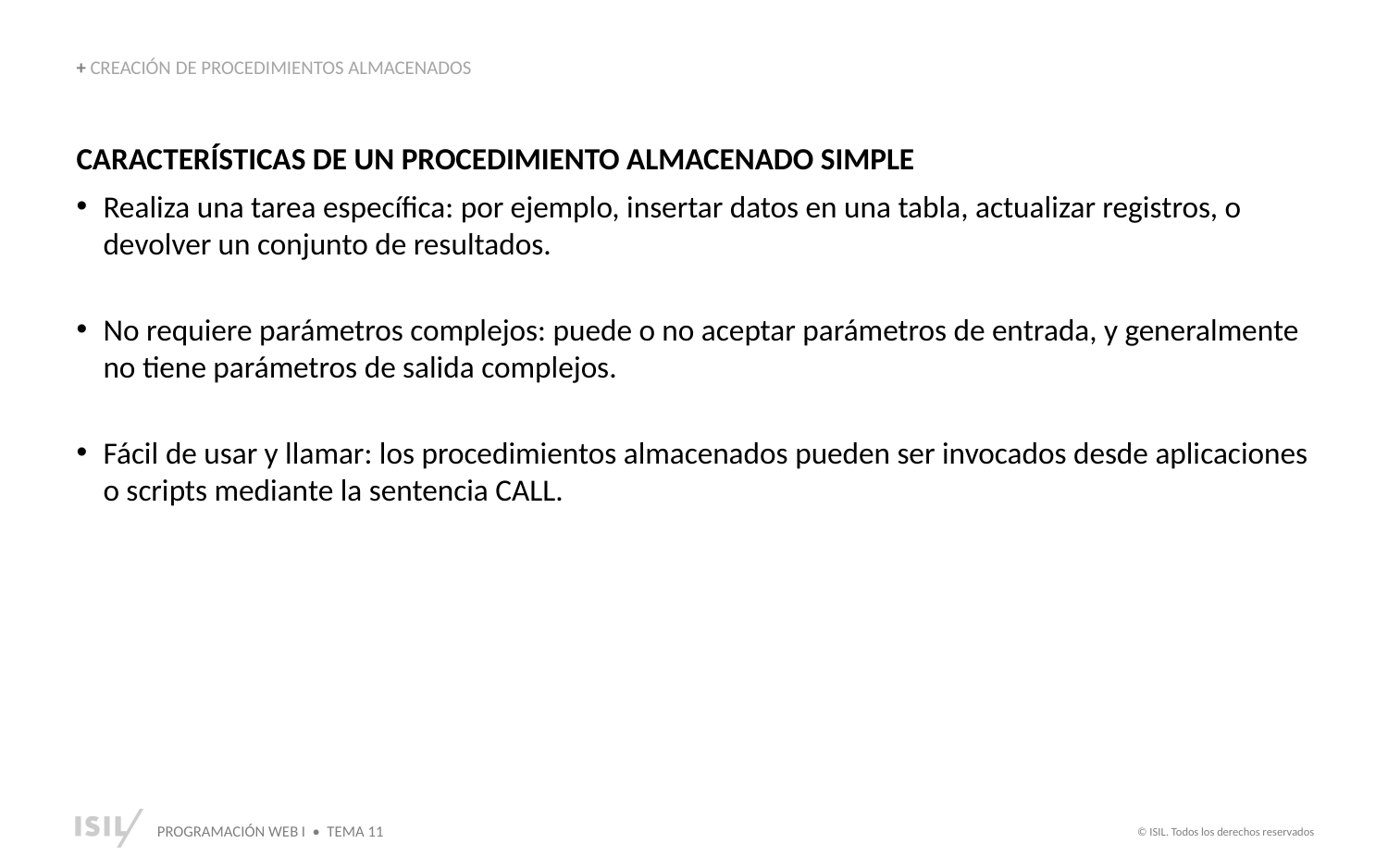

+ CREACIÓN DE PROCEDIMIENTOS ALMACENADOS
CARACTERÍSTICAS DE UN PROCEDIMIENTO ALMACENADO SIMPLE
Realiza una tarea específica: por ejemplo, insertar datos en una tabla, actualizar registros, o devolver un conjunto de resultados.

No requiere parámetros complejos: puede o no aceptar parámetros de entrada, y generalmente no tiene parámetros de salida complejos.

Fácil de usar y llamar: los procedimientos almacenados pueden ser invocados desde aplicaciones o scripts mediante la sentencia CALL.